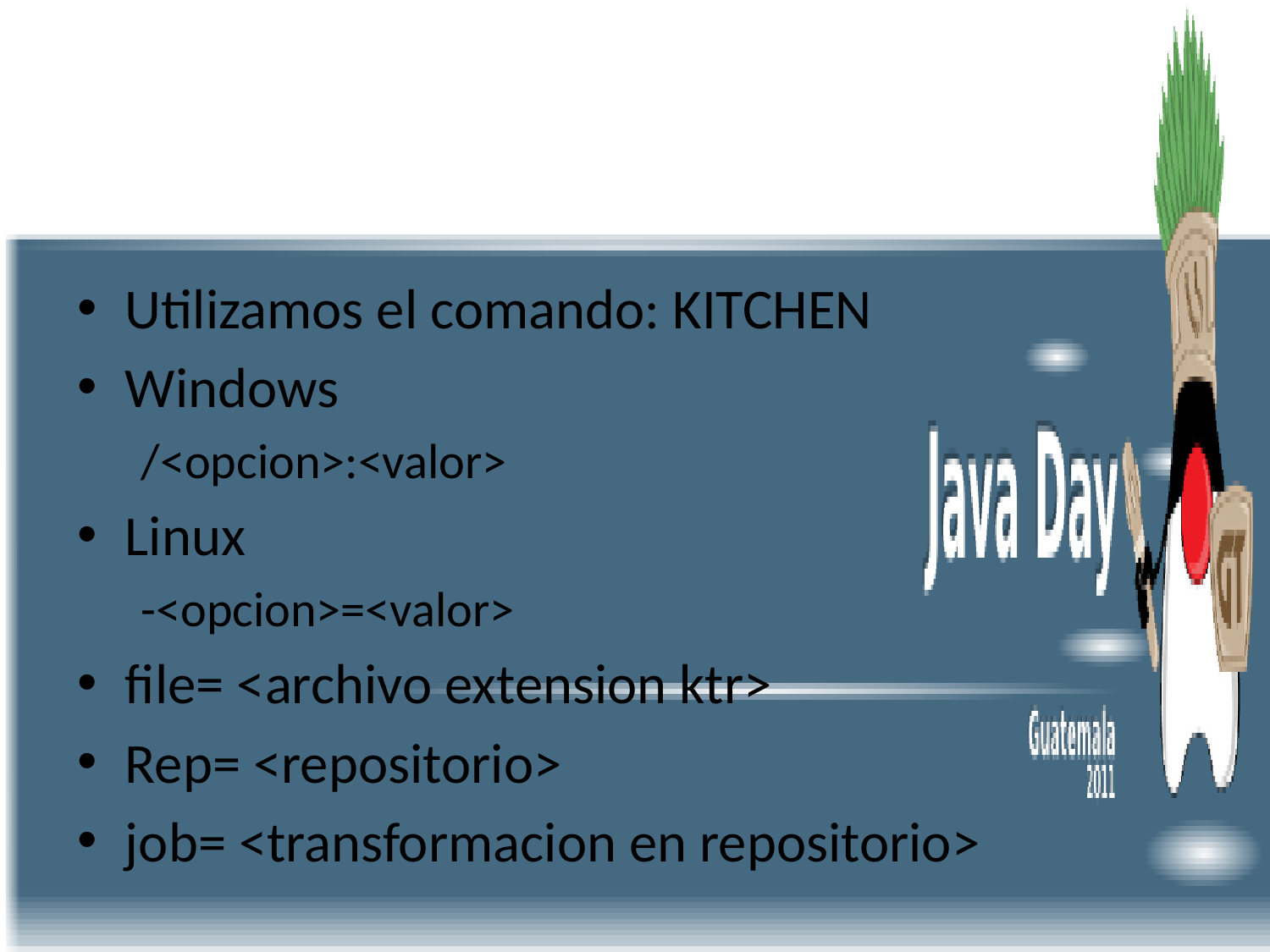

# Invocando (Jobs)
Utilizamos el comando: KITCHEN
Windows
/<opcion>:<valor>
Linux
-<opcion>=<valor>
file= <archivo extension ktr>
Rep= <repositorio>
job= <transformacion en repositorio>